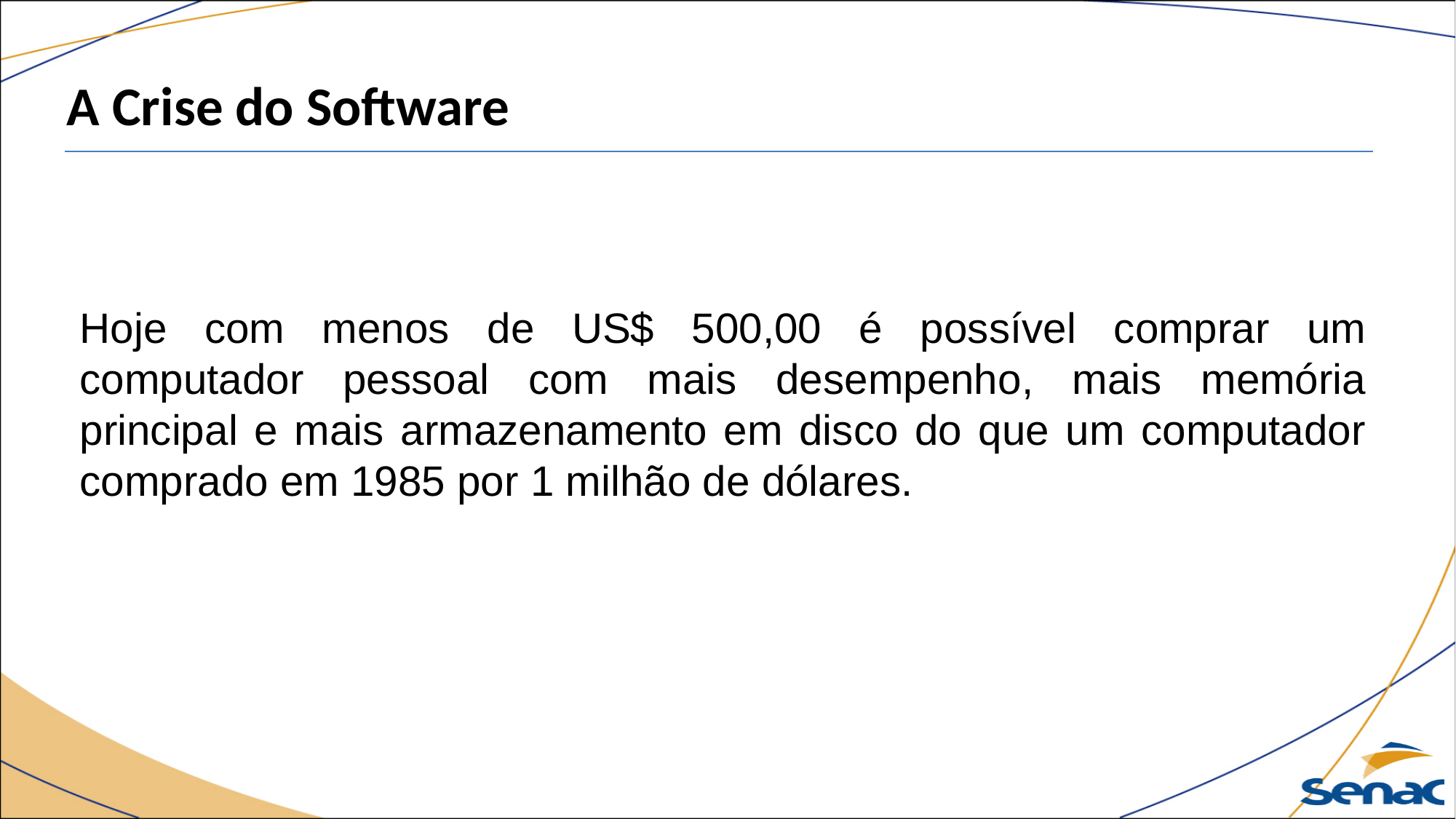

A Crise do Software
Hoje com menos de US$ 500,00 é possível comprar um computador pessoal com mais desempenho, mais memória principal e mais armazenamento em disco do que um computador comprado em 1985 por 1 milhão de dólares.